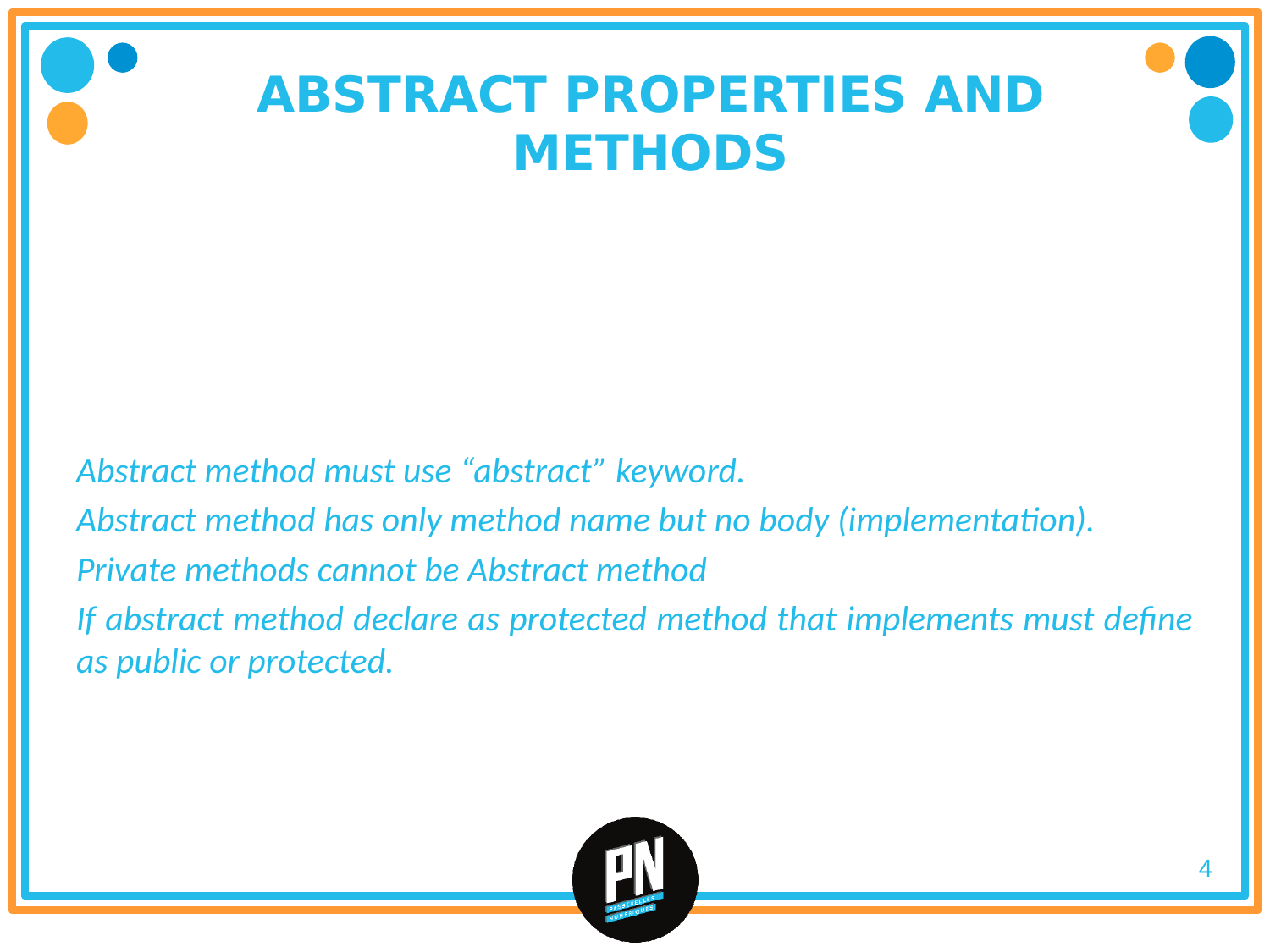

# Abstract Properties and Methods
Abstract method must use “abstract” keyword.
Abstract method has only method name but no body (implementation).
Private methods cannot be Abstract method
If abstract method declare as protected method that implements must define as public or protected.